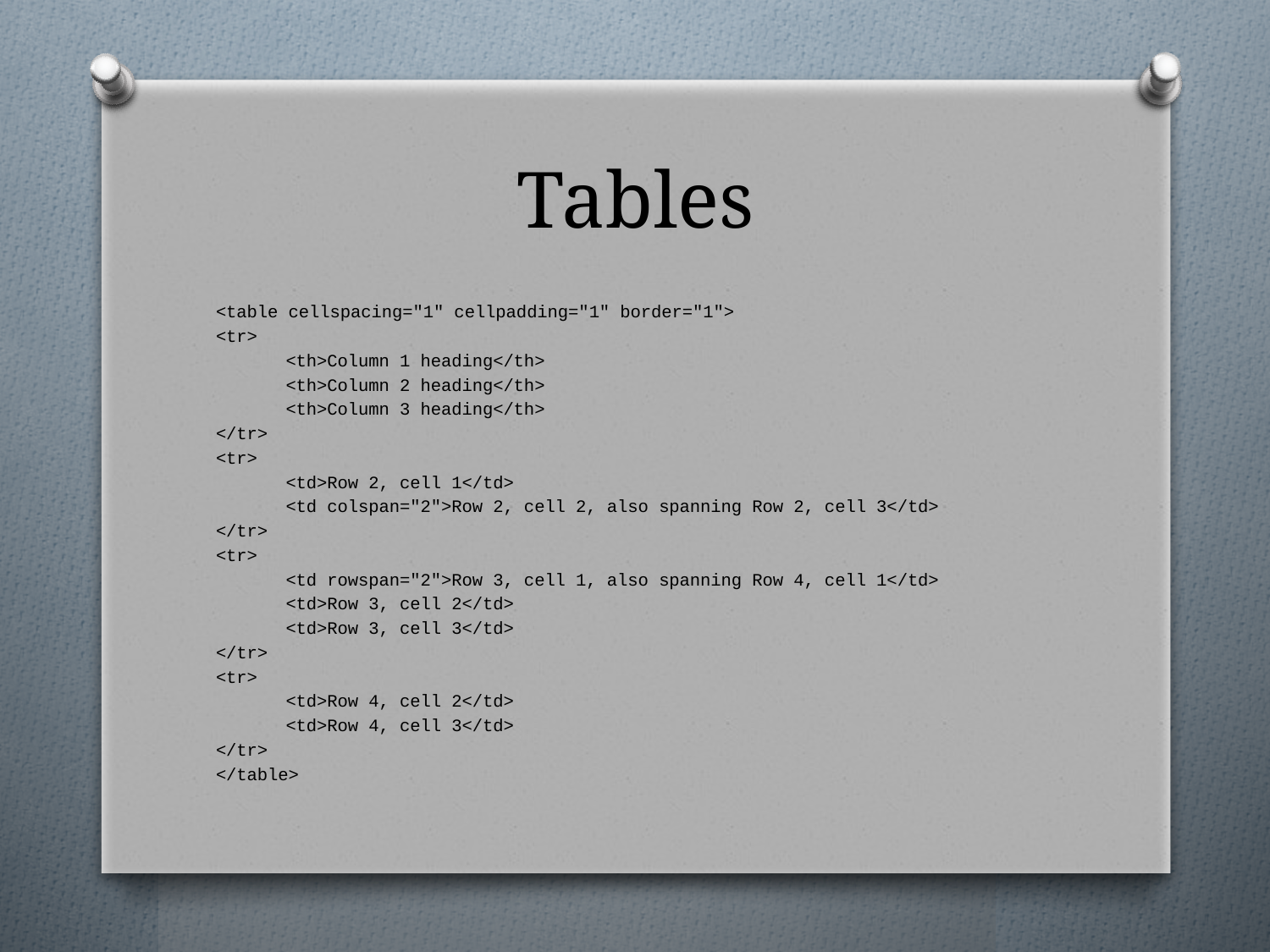

# Tables
<table cellspacing="1" cellpadding="1" border="1">
<tr>
	<th>Column 1 heading</th>
	<th>Column 2 heading</th>
	<th>Column 3 heading</th>
</tr>
<tr>
	<td>Row 2, cell 1</td>
	<td colspan="2">Row 2, cell 2, also spanning Row 2, cell 3</td>
</tr>
<tr>
	<td rowspan="2">Row 3, cell 1, also spanning Row 4, cell 1</td>
	<td>Row 3, cell 2</td>
	<td>Row 3, cell 3</td>
</tr>
<tr>
	<td>Row 4, cell 2</td>
	<td>Row 4, cell 3</td>
</tr>
</table>